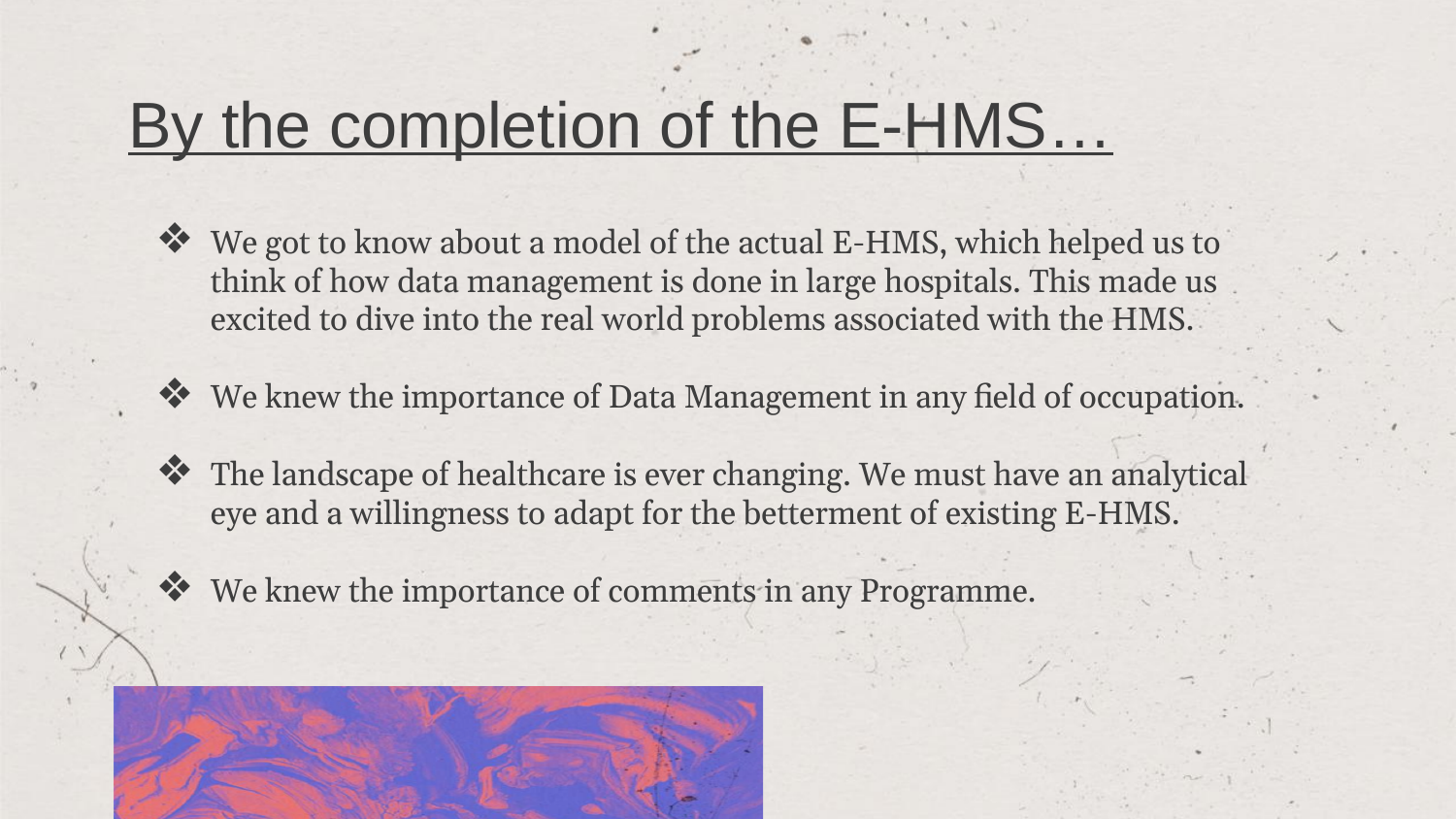

# By the completion of the E-HMS…
We got to know about a model of the actual E-HMS, which helped us to think of how data management is done in large hospitals. This made us excited to dive into the real world problems associated with the HMS.

We knew the importance of Data Management in any field of occupation.

The landscape of healthcare is ever changing. We must have an analytical eye and a willingness to adapt for the betterment of existing E-HMS.

We knew the importance of comments in any Programme.